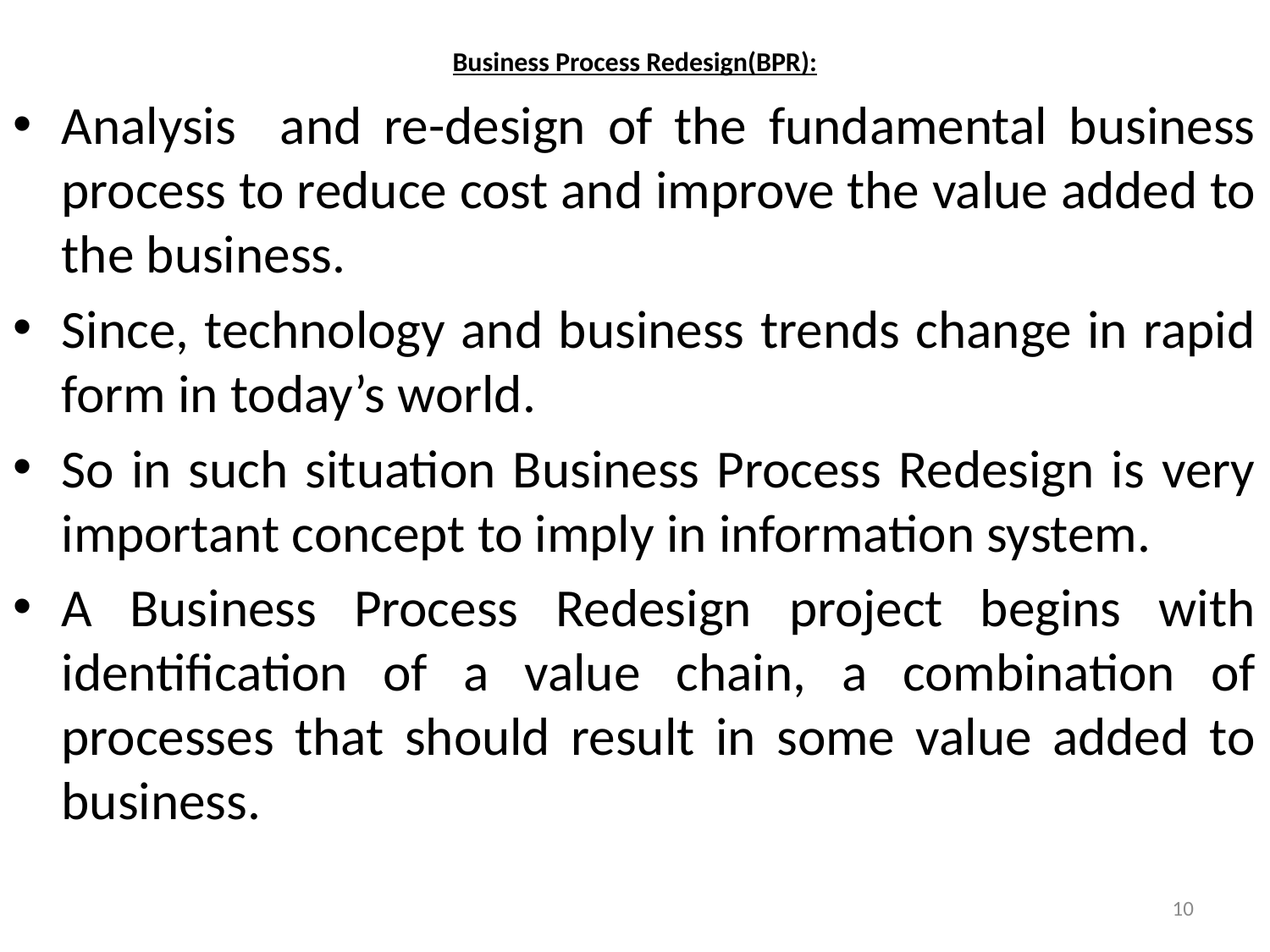

# Business Process Redesign(BPR):
Analysis  and re-design of the fundamental business process to reduce cost and improve the value added to the business.
Since, technology and business trends change in rapid form in today’s world.
So in such situation Business Process Redesign is very important concept to imply in information system.
A Business Process Redesign project begins with identification of a value chain, a combination of processes that should result in some value added to business.
10